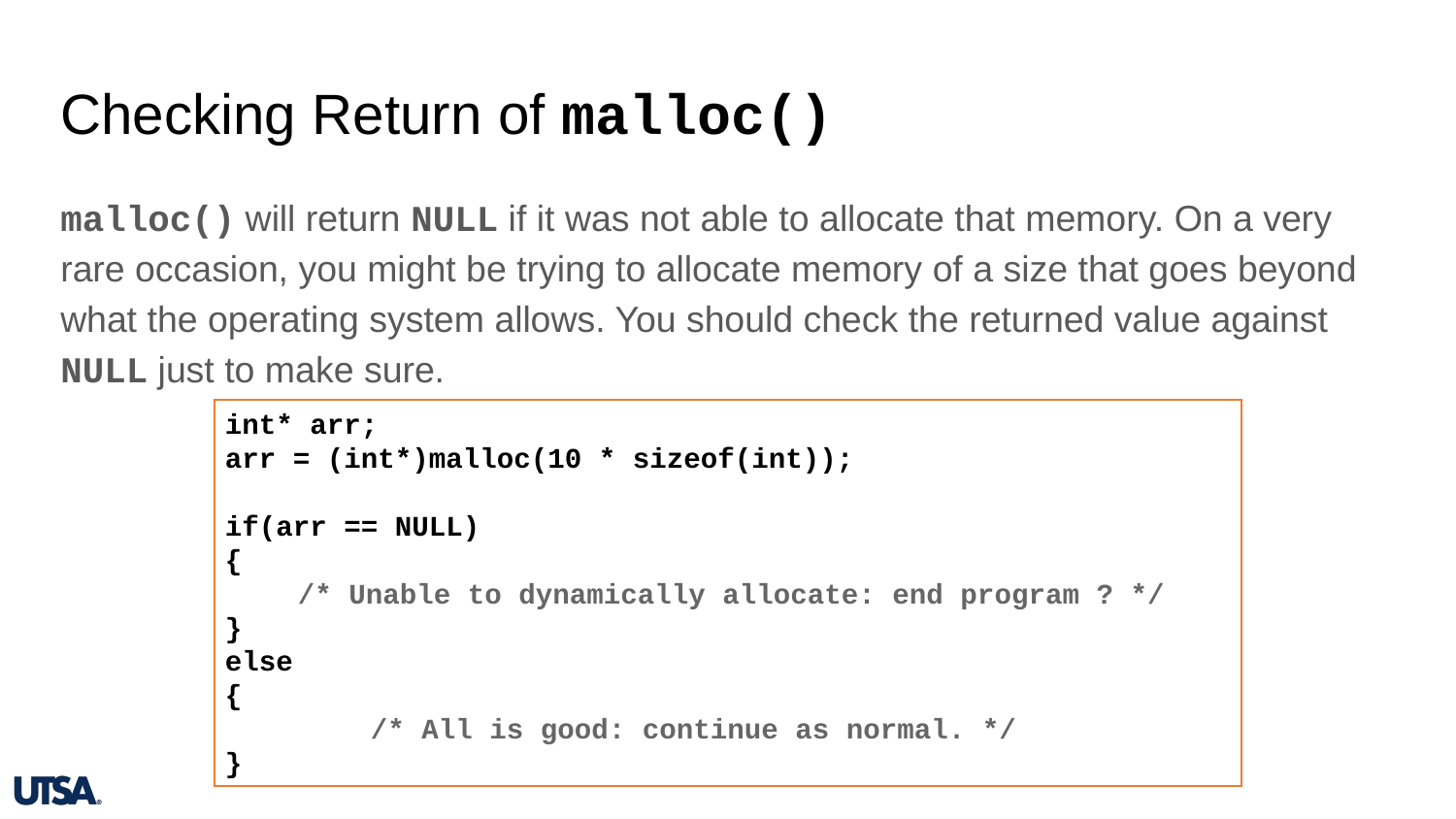

# Checking Return of malloc()
malloc() will return NULL if it was not able to allocate that memory. On a very rare occasion, you might be trying to allocate memory of a size that goes beyond what the operating system allows. You should check the returned value against NULL just to make sure.

int* arr;
arr = (int*)malloc(10 * sizeof(int));

if(arr == NULL)
{
/* Unable to dynamically allocate: end program ? */
}
else
{
	/* All is good: continue as normal. */
}